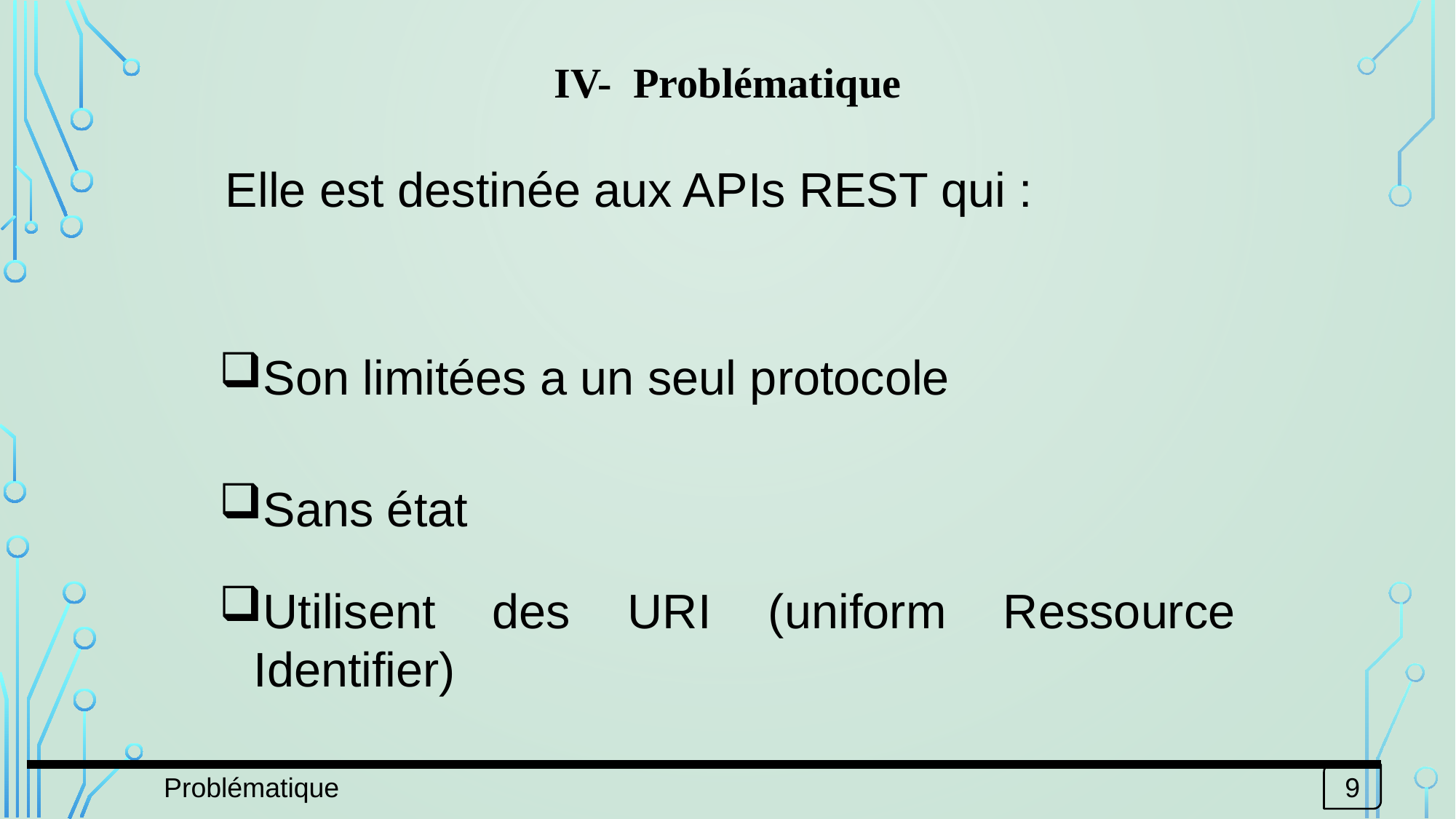

IV-  Problématique
Elle est destinée aux APIs REST qui :
Son limitées a un seul protocole
Sans état
Utilisent des URI (uniform Ressource Identifier)
Problématique
9